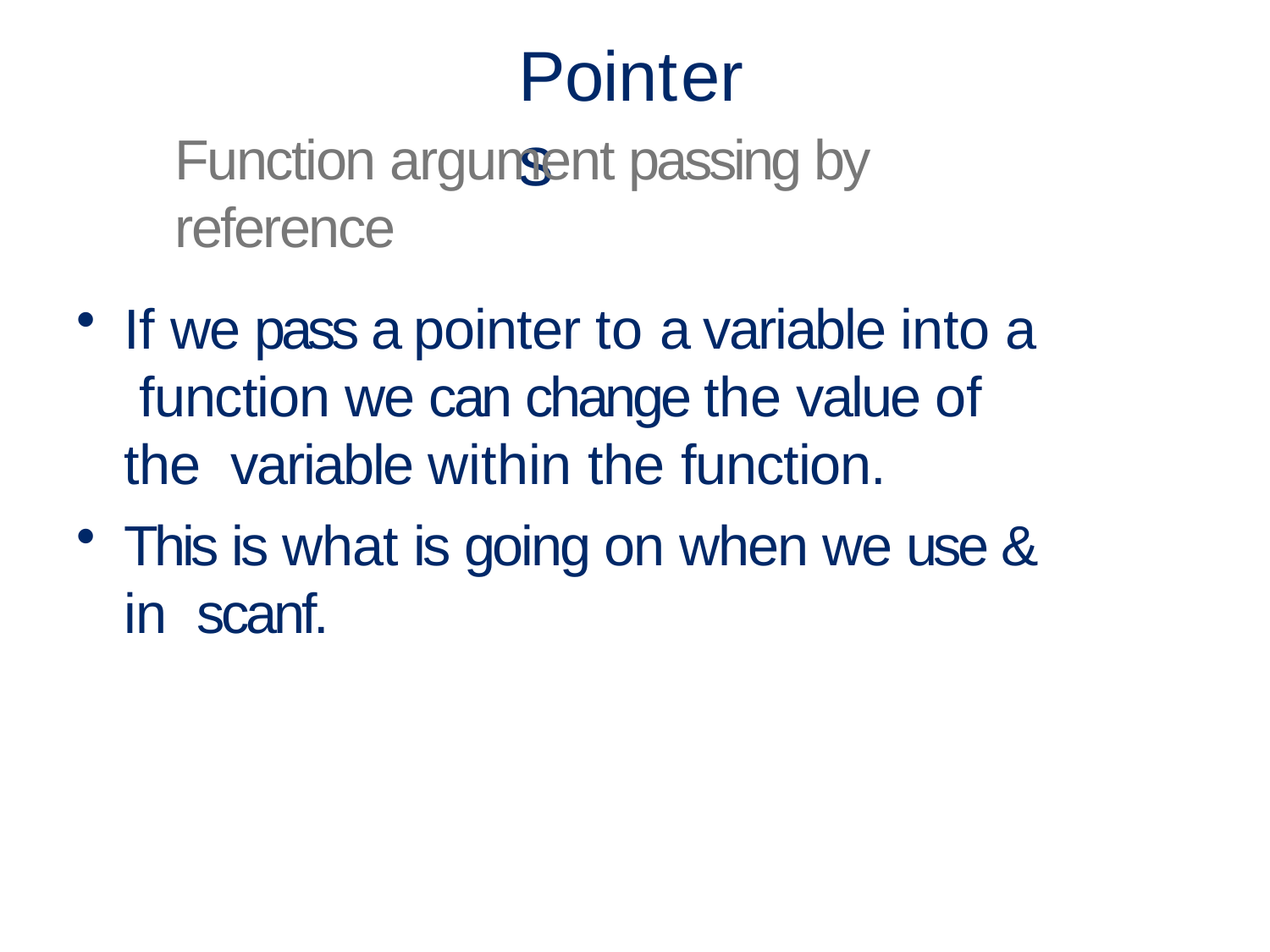

# Pointers
Function argument passing by reference
If we pass a pointer to a variable into a  function we can change the value of the  variable within the function.
This is what is going on when we use & in  scanf.